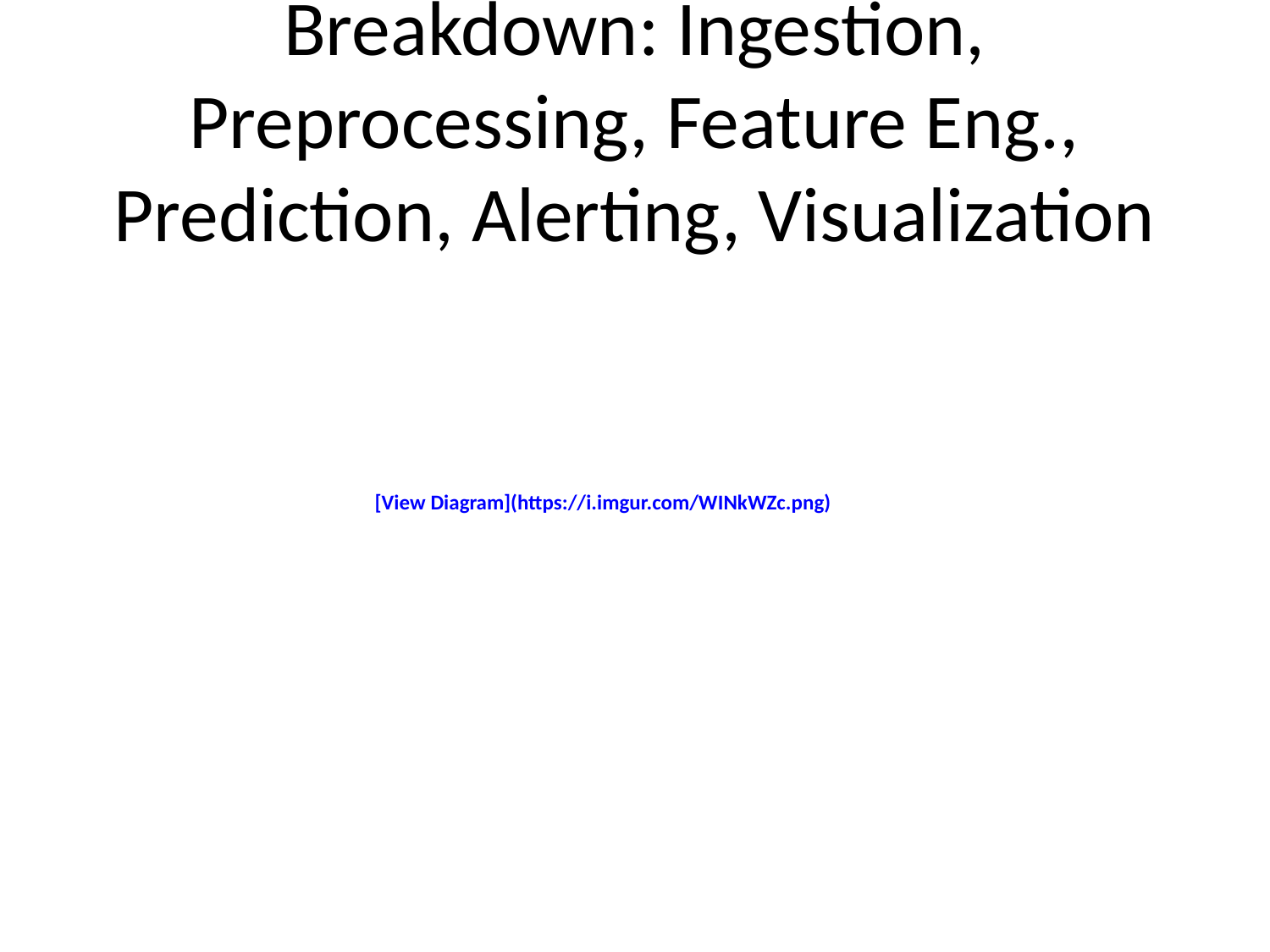

# Breakdown: Ingestion, Preprocessing, Feature Eng.,
Prediction, Alerting, Visualization

[View Diagram](https://i.imgur.com/WINkWZc.png)